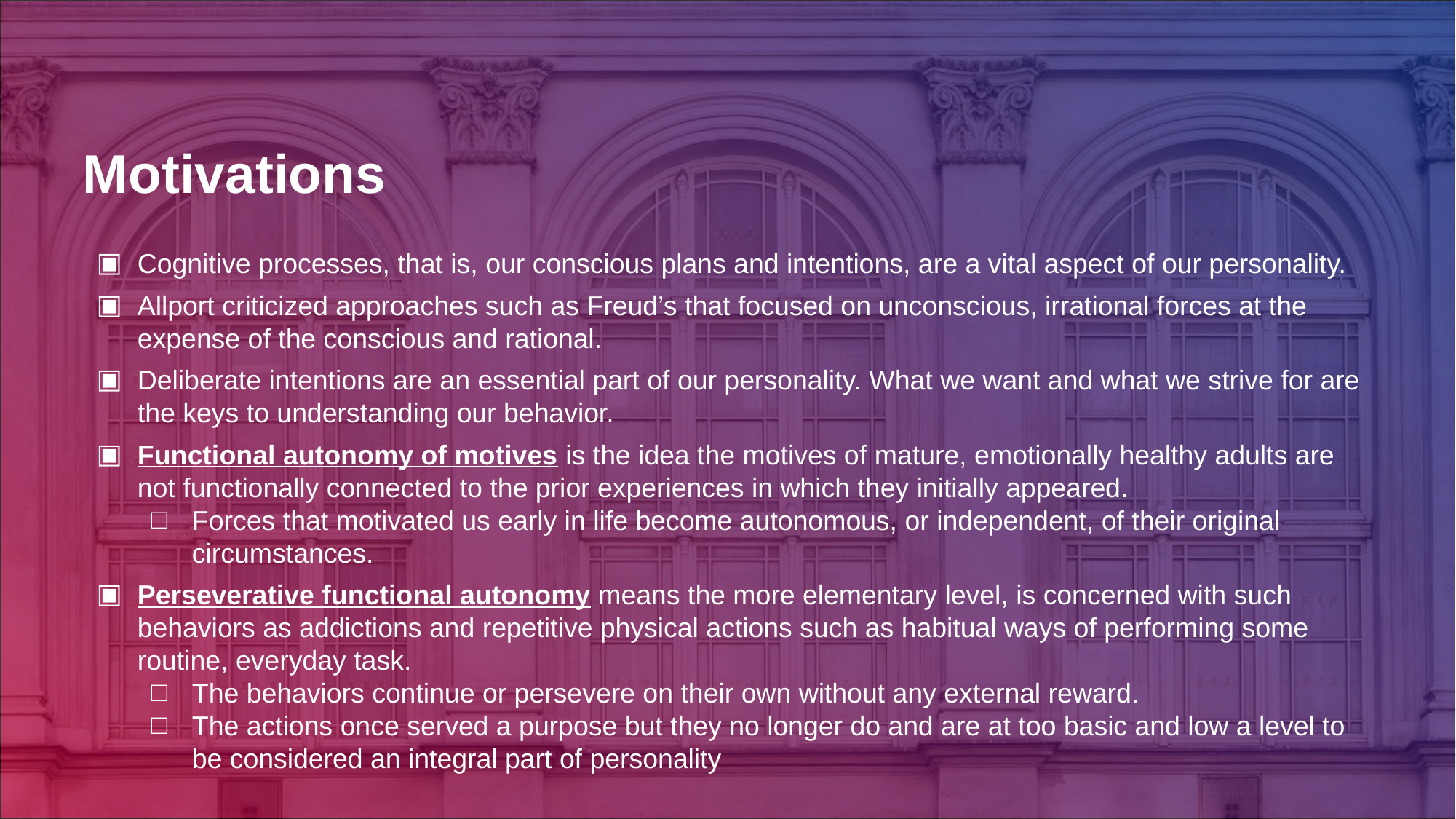

# Motivations
Cognitive processes, that is, our conscious plans and intentions, are a vital aspect of our personality.
Allport criticized approaches such as Freud’s that focused on unconscious, irrational forces at the expense of the conscious and rational.
Deliberate intentions are an essential part of our personality. What we want and what we strive for are the keys to understanding our behavior.
Functional autonomy of motives is the idea the motives of mature, emotionally healthy adults are not functionally connected to the prior experiences in which they initially appeared.
Forces that motivated us early in life become autonomous, or independent, of their original circumstances.
Perseverative functional autonomy means the more elementary level, is concerned with such behaviors as addictions and repetitive physical actions such as habitual ways of performing some routine, everyday task.
The behaviors continue or persevere on their own without any external reward.
The actions once served a purpose but they no longer do and are at too basic and low a level to be considered an integral part of personality